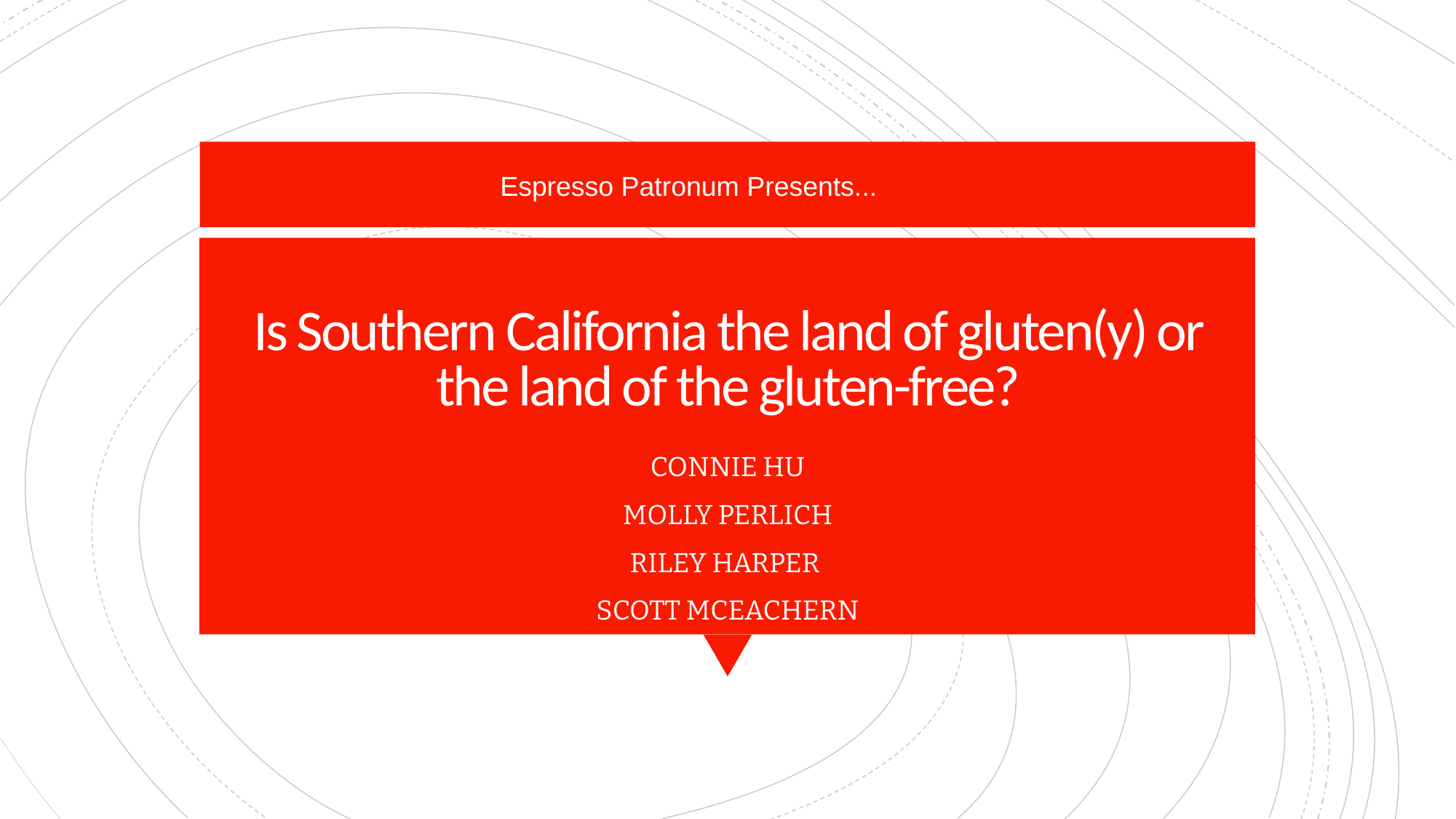

Espresso Patronum Presents...
# Is Southern California the land of gluten(y) or the land of the gluten-free?
Connie hu
Molly Perlich
Riley Harper
Scott McEachern